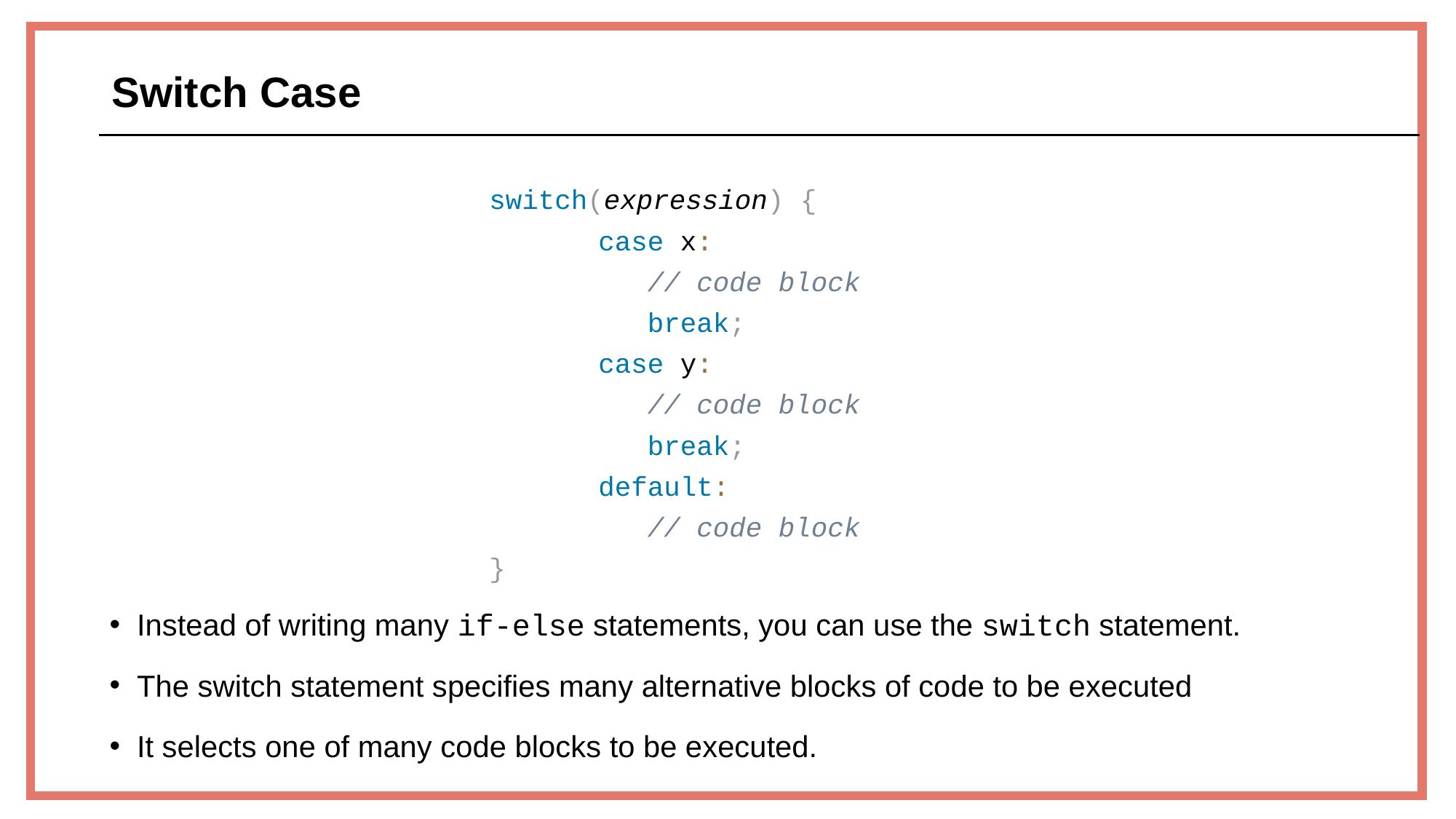

Switch Case
switch(expression) {
	case x:
	   // code block
	   break;
	case y:
	   // code block
	   break;
	default:
	   // code block
}
Instead of writing many if-else statements, you can use the switch statement.
The switch statement specifies many alternative blocks of code to be executed
It selects one of many code blocks to be executed.
8